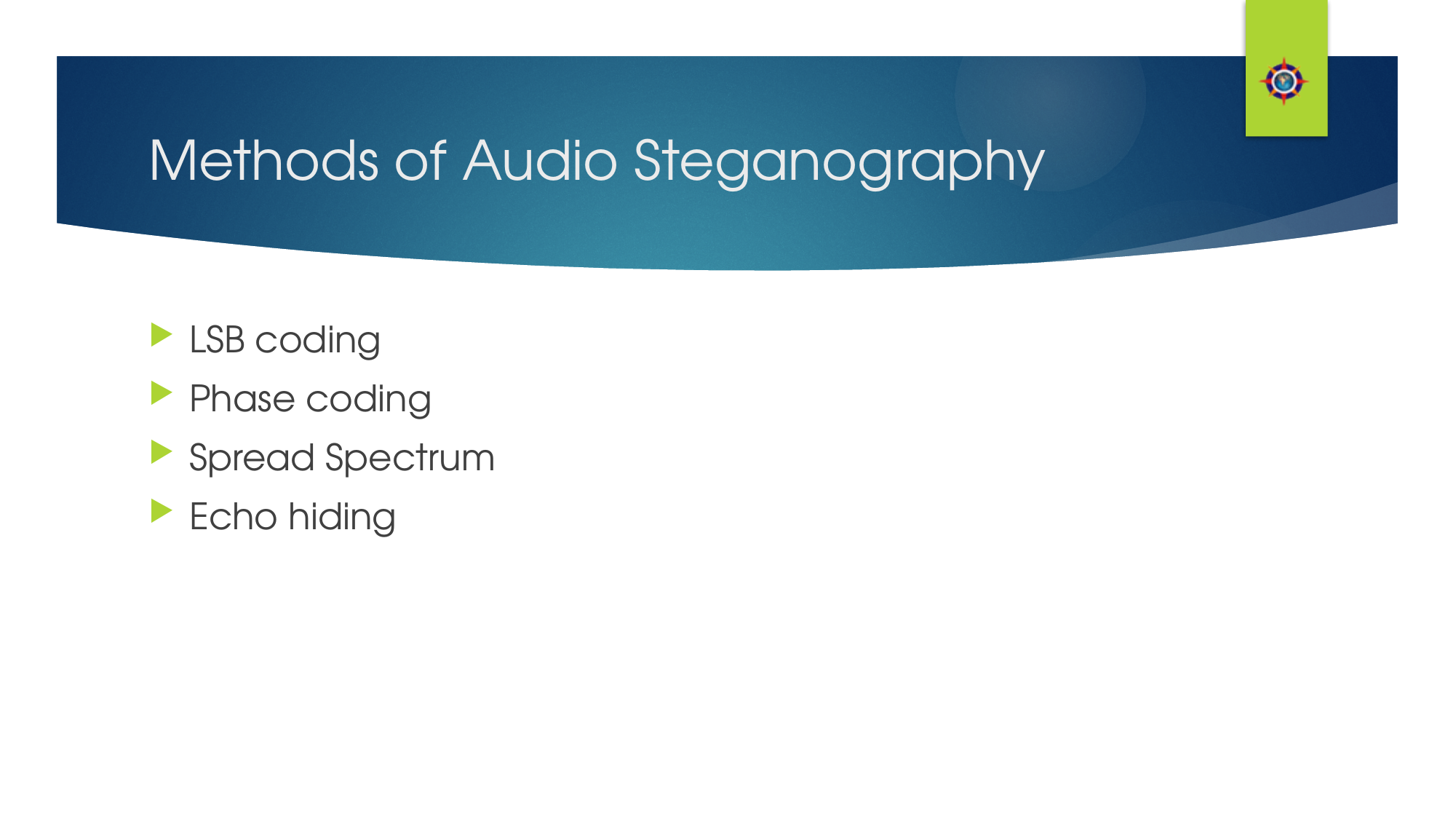

# Methods of Audio Steganography
LSB coding
Phase coding
Spread Spectrum
Echo hiding